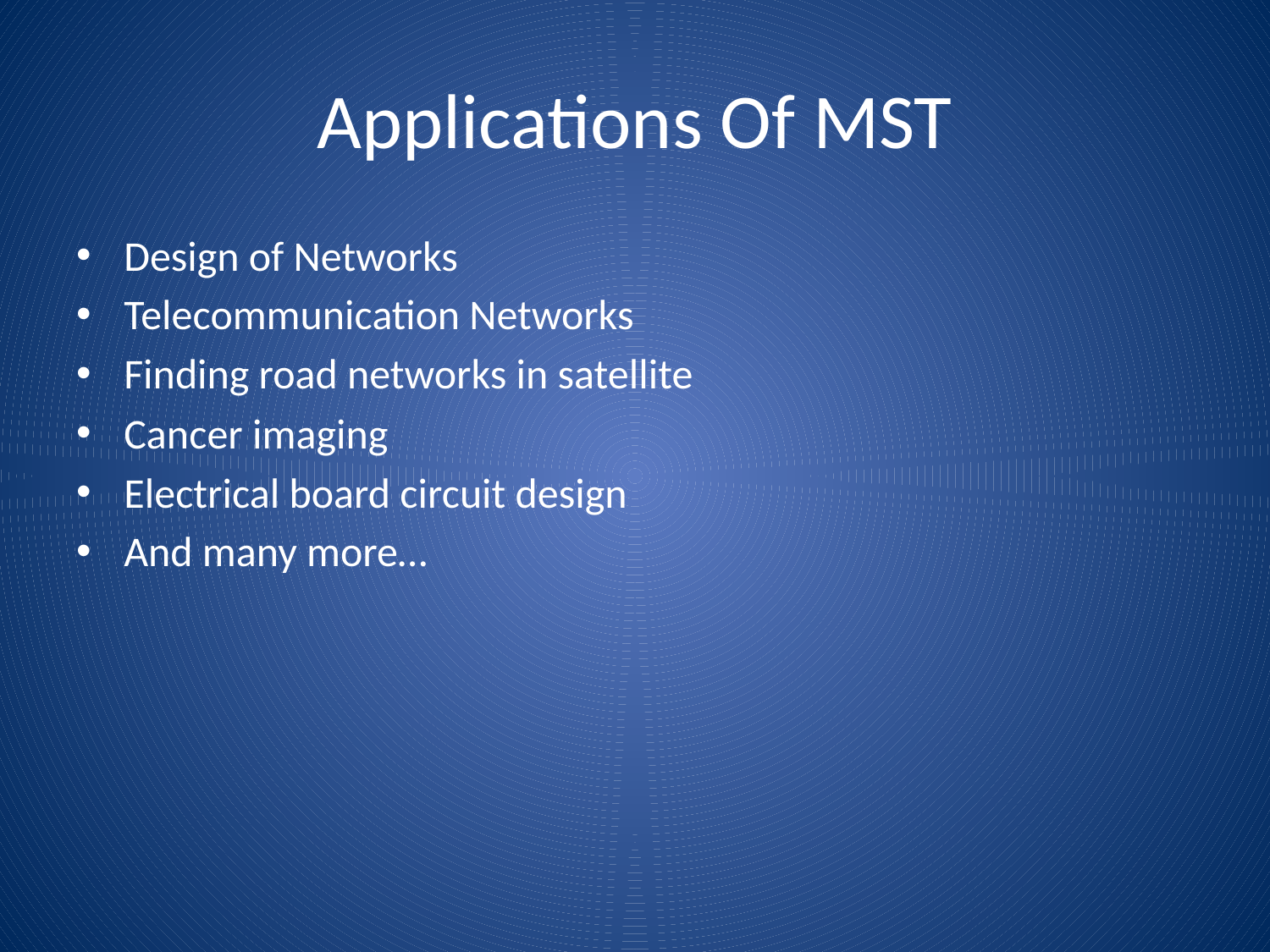

# Applications Of MST
Design of Networks
Telecommunication Networks
Finding road networks in satellite
Cancer imaging
Electrical board circuit design
And many more…